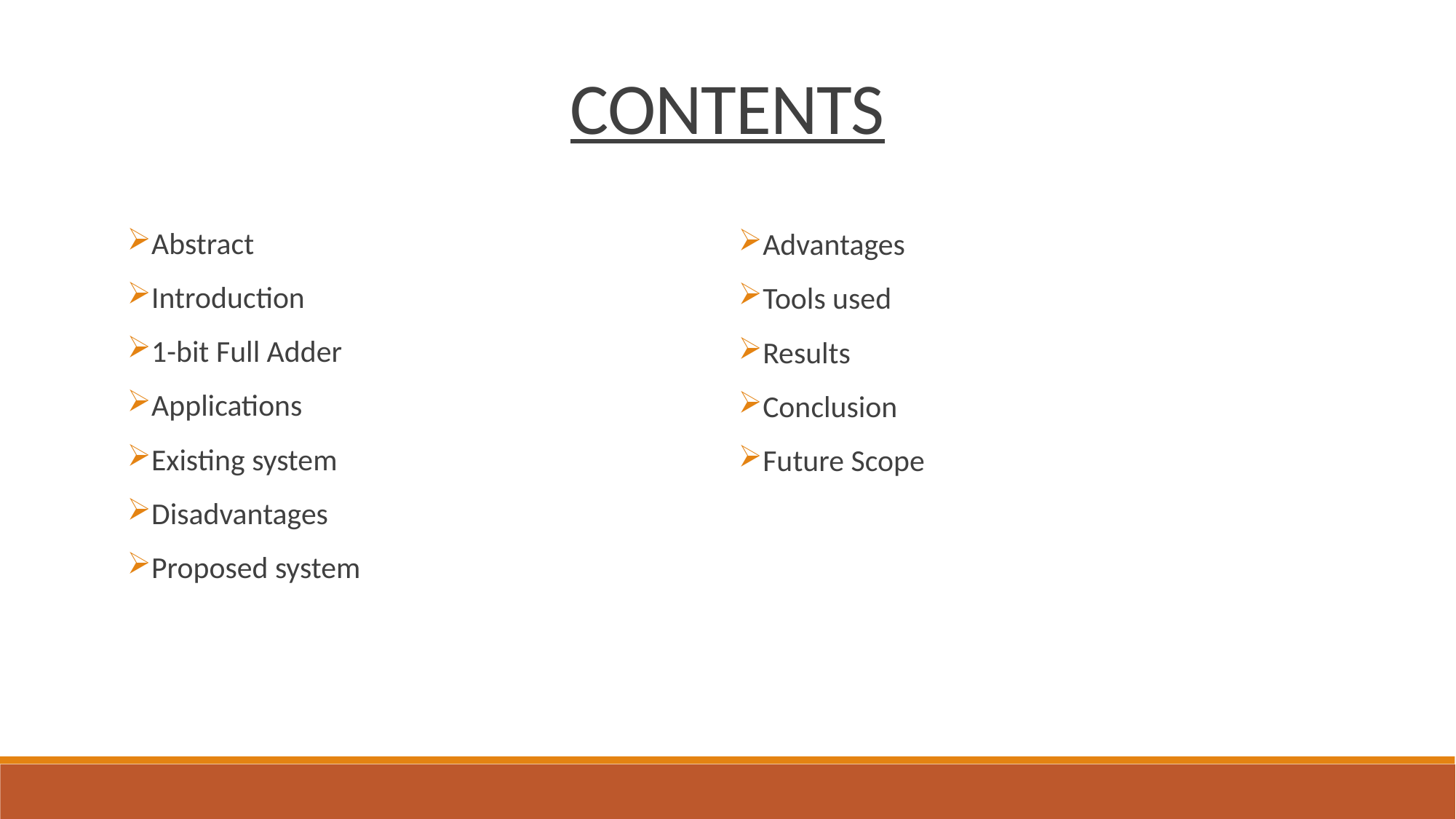

CONTENTS
Abstract
Introduction
1-bit Full Adder
Applications
Existing system
Disadvantages
Proposed system

Advantages
Tools used
Results
Conclusion
Future Scope